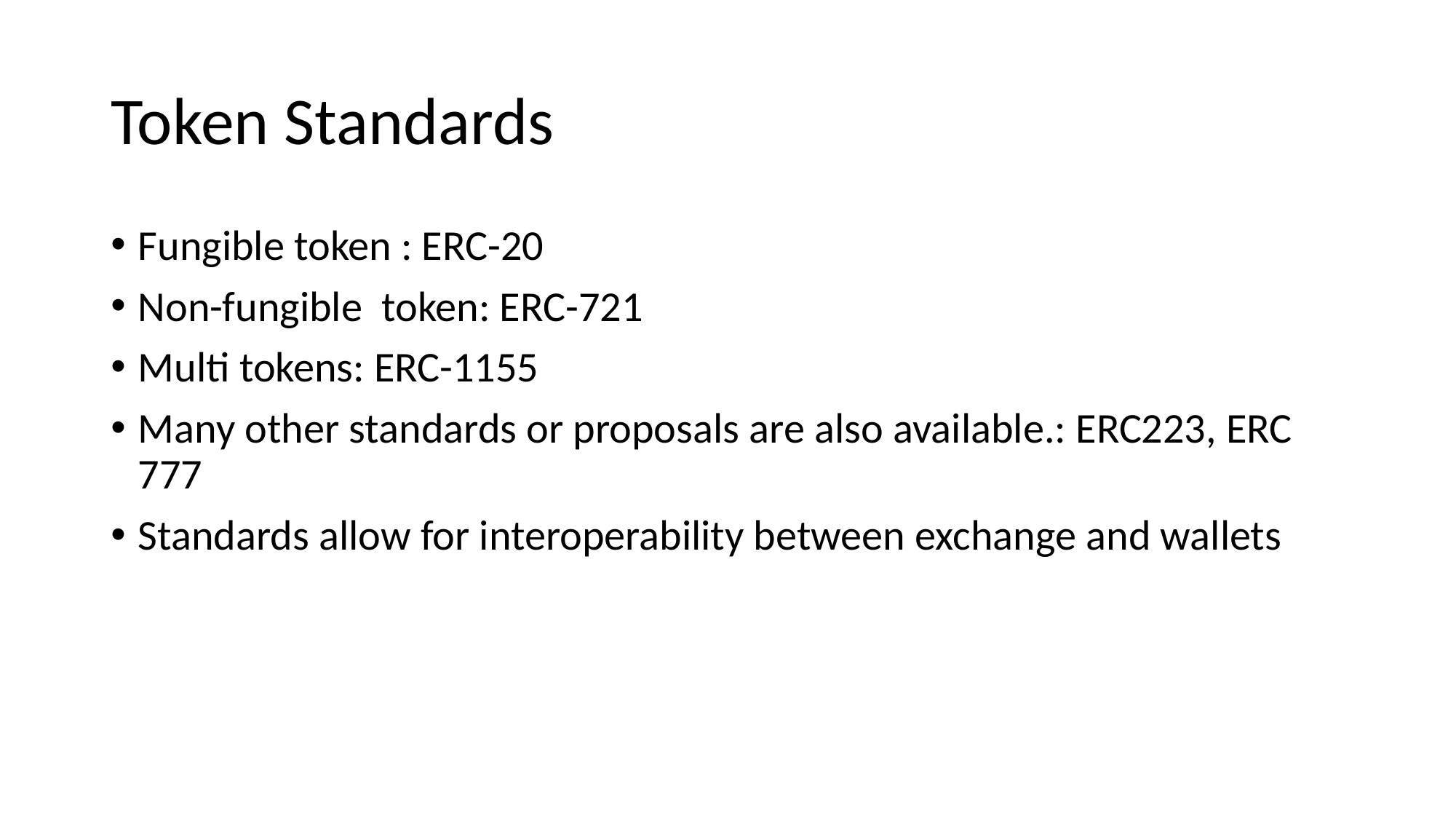

# Token Standards
Fungible token : ERC-20
Non-fungible  token: ERC-721
Multi tokens: ERC-1155
Many other standards or proposals are also available.: ERC223, ERC 777
Standards allow for interoperability between exchange and wallets